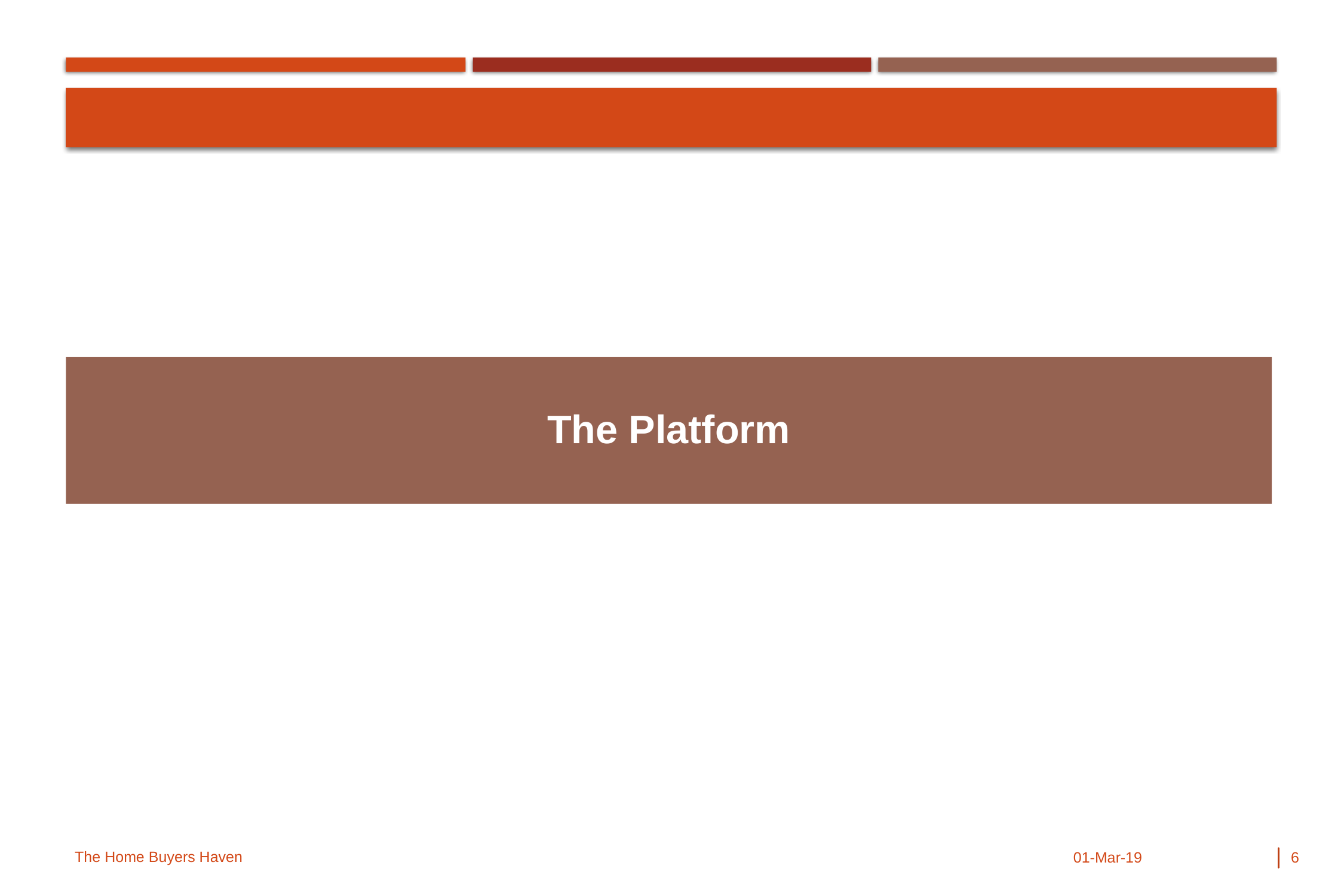

# The Platform
The Home Buyers Haven
01-Mar-19
6